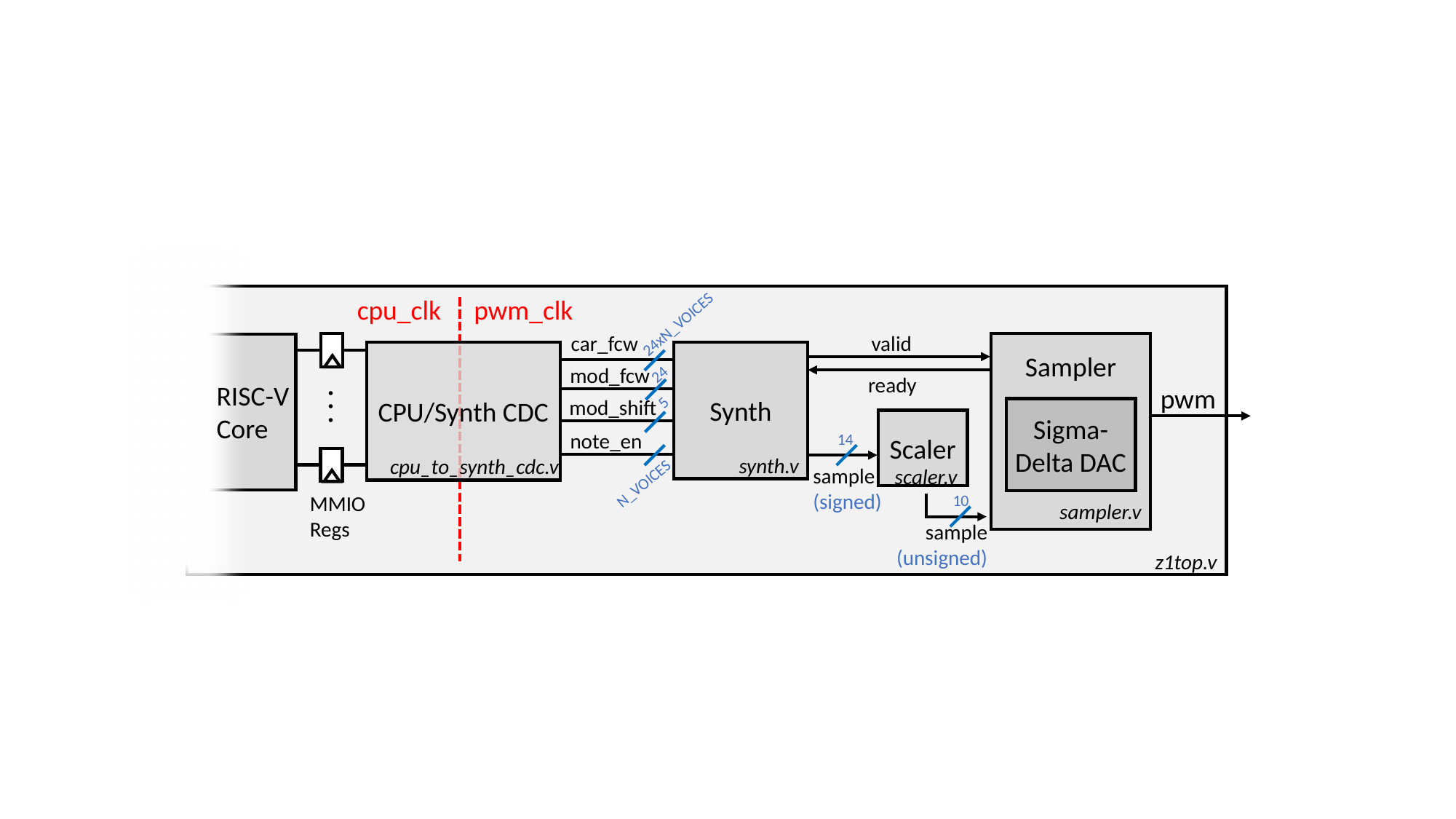

cpu_clk
pwm_clk
24xN_VOICES
car_fcw
valid

. . .

Sampler

Sigma-Delta DAC
sampler.v

Synth
synth.v
CPU/Synth CDC
cpu_to_synth_cdc.v
mod_fcw
24
ready
RISC-V
Core
pwm
5
mod_shift
Scaler
scaler.v
note_en
N_VOICES
14
sample
(signed)
MMIO
Regs
10
sample
(unsigned)
z1top.v